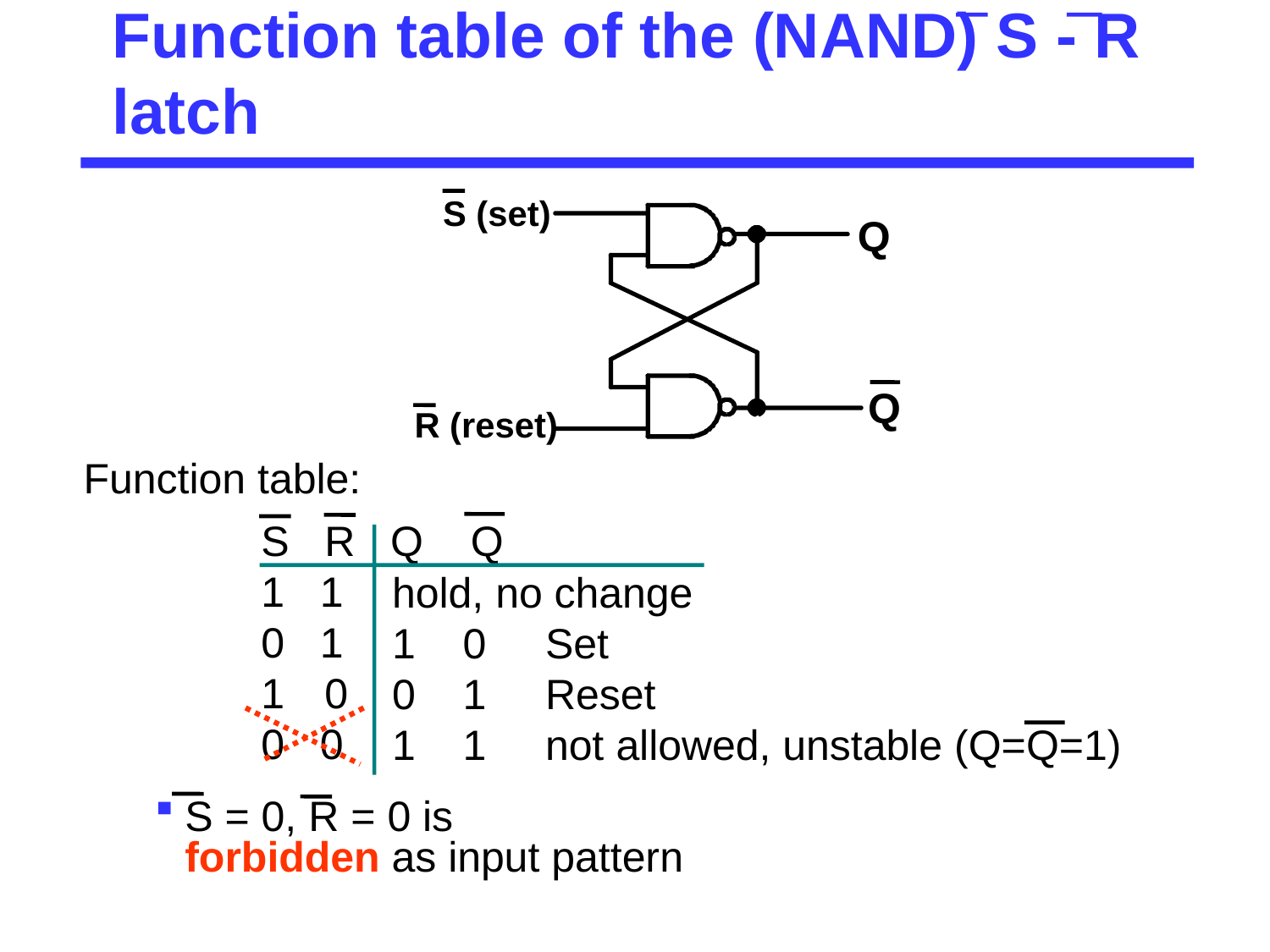

# Function table of the (NAND) S - R latch

S (set)

Q

Q

R (reset)

Function table:
S   R   Q    Q
1   1
0   1
0
0   0

hold, no change
1    0     Set
0    1     Reset
1    1     not allowed, unstable (Q=Q=1)

S = 0, R = 0 is
forbidden as input pattern